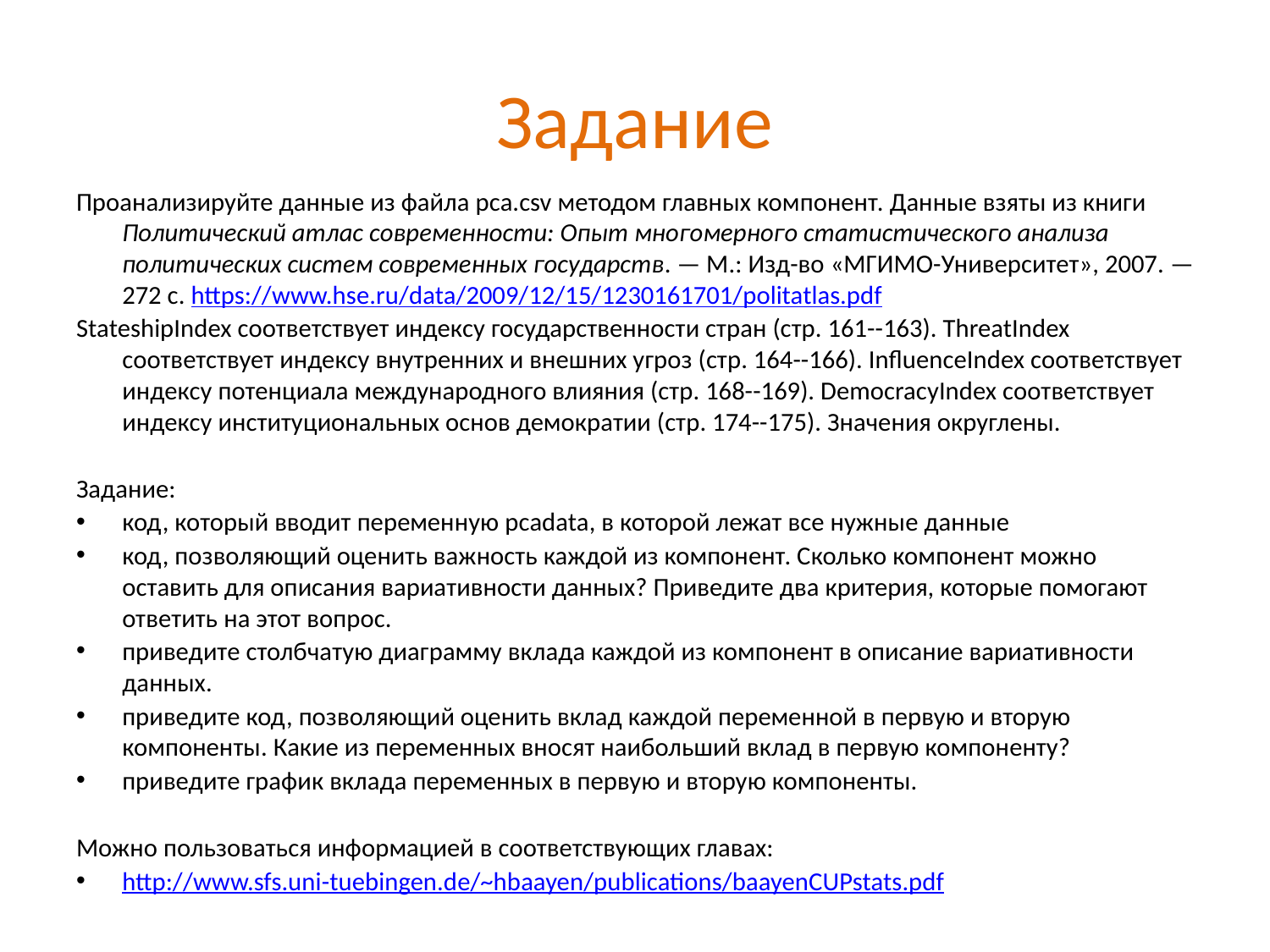

# Задание
Проанализируйте данные из файла pca.csv методом главных компонент. Данные взяты из книги Политический атлас современности: Опыт многомерного статистического анализа политических систем современных государств. — М.: Изд-во «МГИМО-Университет», 2007. — 272 с. https://www.hse.ru/data/2009/12/15/1230161701/politatlas.pdf
StateshipIndex соответствует индексу государственности стран (стр. 161--163). ThreatIndex соответствует индексу внутренних и внешних угроз (стр. 164--166). InfluenceIndex соответствует индексу потенциала международного влияния (стр. 168--169). DemocracyIndex соответствует индексу институциональных основ демократии (стр. 174--175). Значения округлены.

Задание:
код, который вводит переменную pcadata, в которой лежат все нужные данные
код, позволяющий оценить важность каждой из компонент. Сколько компонент можно оставить для описания вариативности данных? Приведите два критерия, которые помогают ответить на этот вопрос.
приведите столбчатую диаграмму вклада каждой из компонент в описание вариативности данных.
приведите код, позволяющий оценить вклад каждой переменной в первую и вторую компоненты. Какие из переменных вносят наибольший вклад в первую компоненту?
приведите график вклада переменных в первую и вторую компоненты.

Можно пользоваться информацией в соответствующих главах:
http://www.sfs.uni-tuebingen.de/~hbaayen/publications/baayenCUPstats.pdf